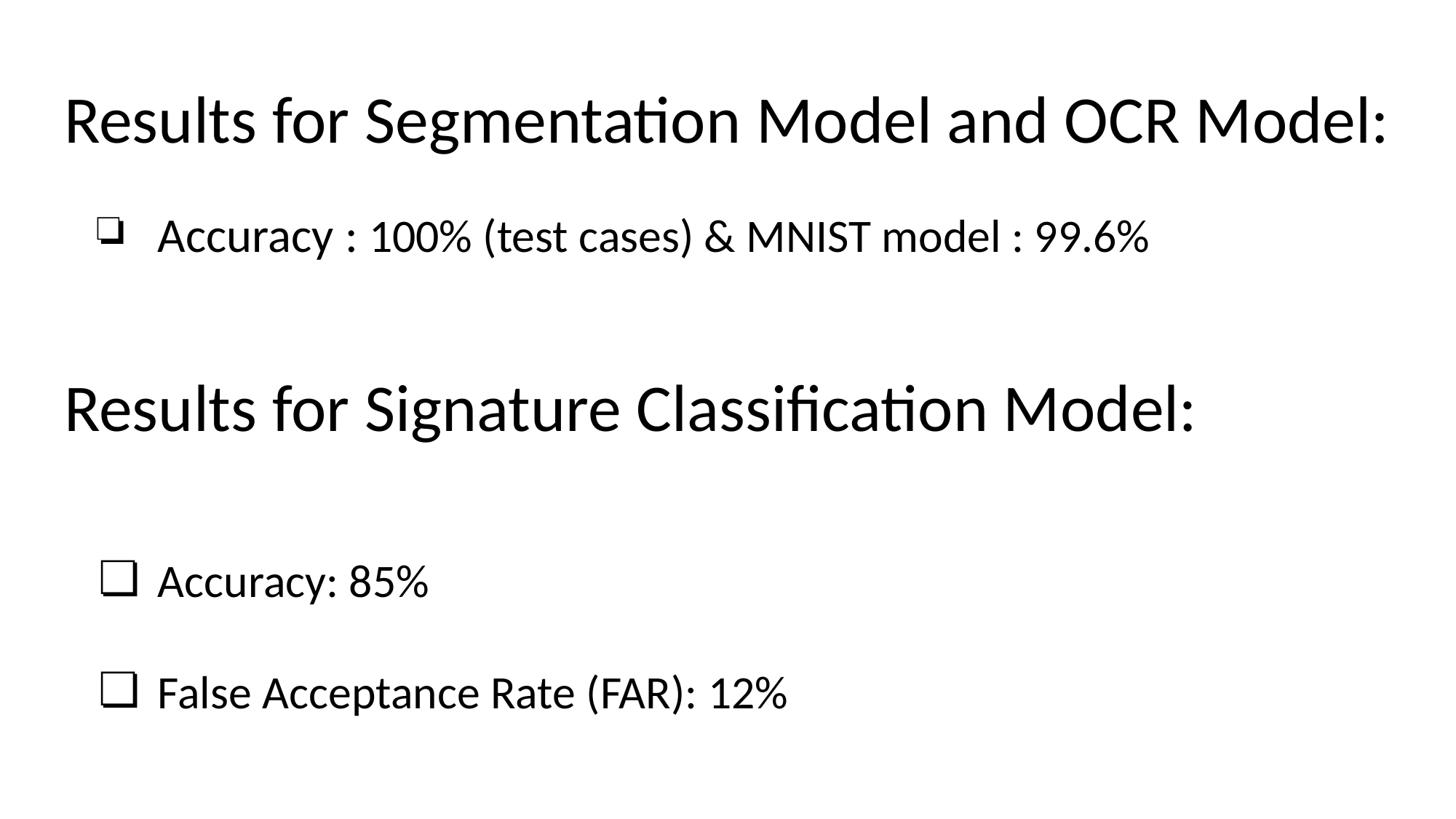

# Results for Segmentation Model and OCR Model:

Results for Signature Classification Model:
Accuracy : 100% (test cases) & MNIST model : 99.6%
Accuracy: 85%
False Acceptance Rate (FAR): 12%